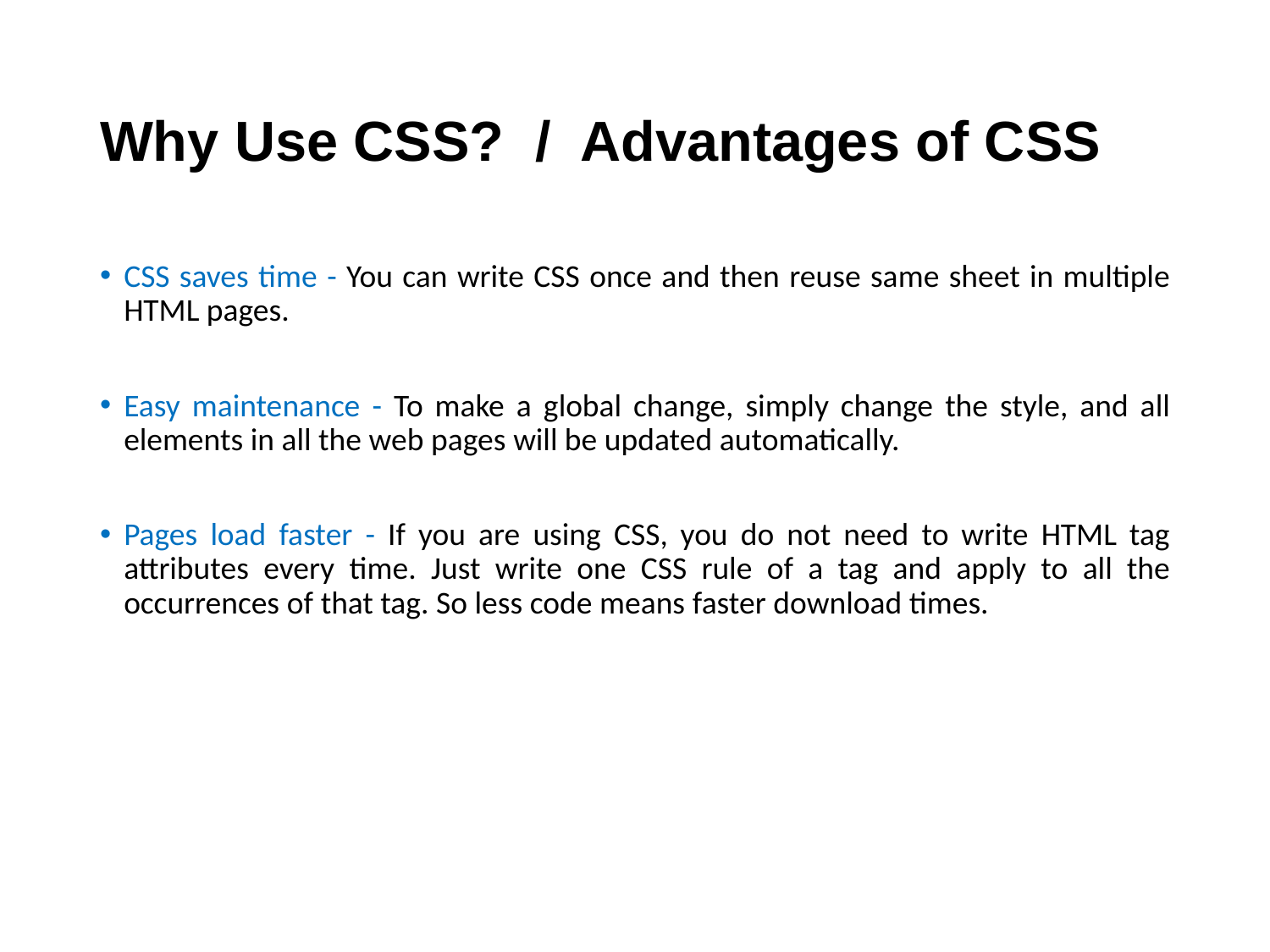

# Why Use CSS?  /  Advantages of CSS
CSS saves time - You can write CSS once and then reuse same sheet in multiple HTML pages.

Easy maintenance - To make a global change, simply change the style, and all elements in all the web pages will be updated automatically.

Pages load faster - If you are using CSS, you do not need to write HTML tag attributes every time. Just write one CSS rule of a tag and apply to all the occurrences of that tag. So less code means faster download times.